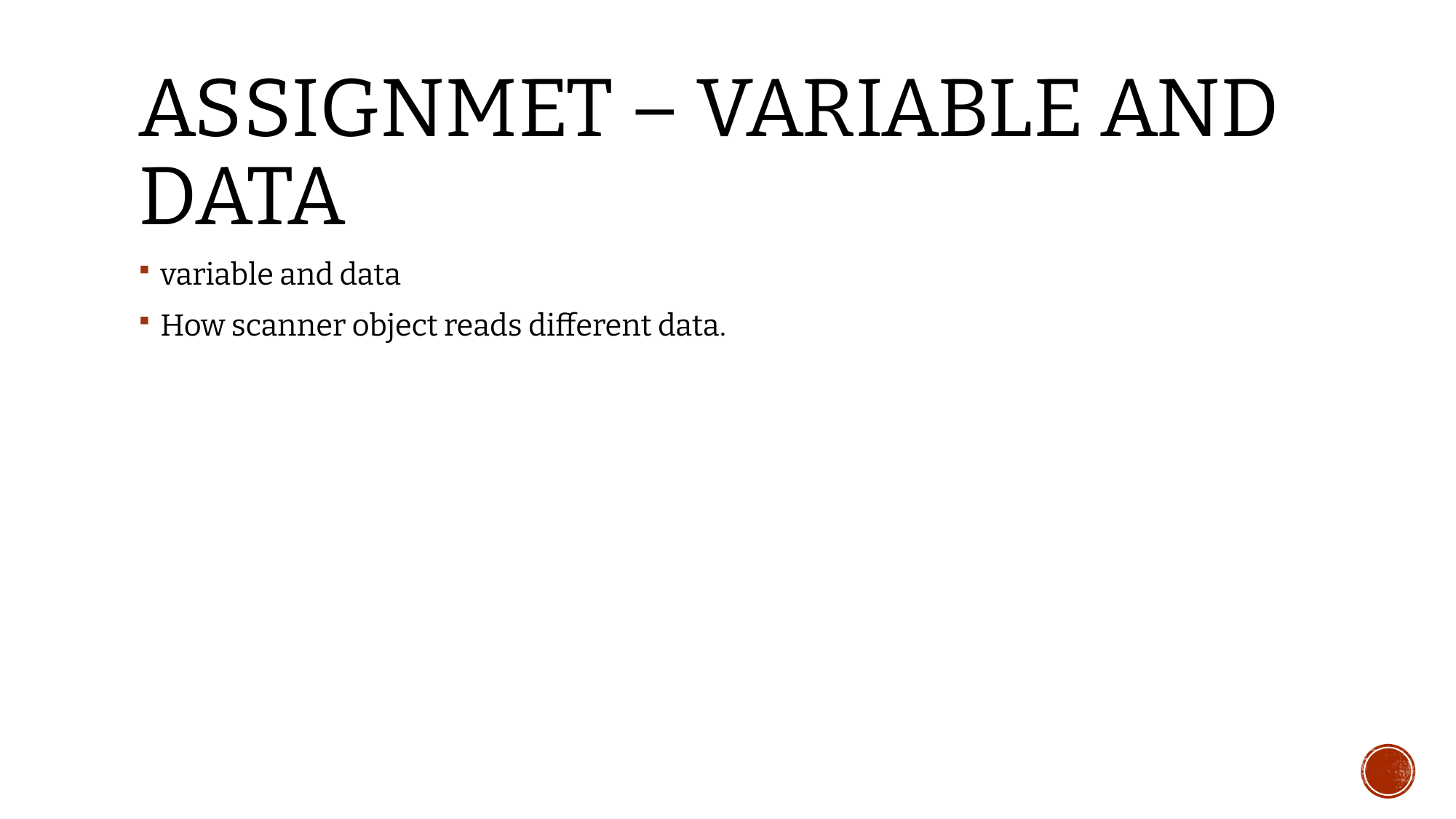

# Assignmet – variable and data
variable and data
How scanner object reads different data.